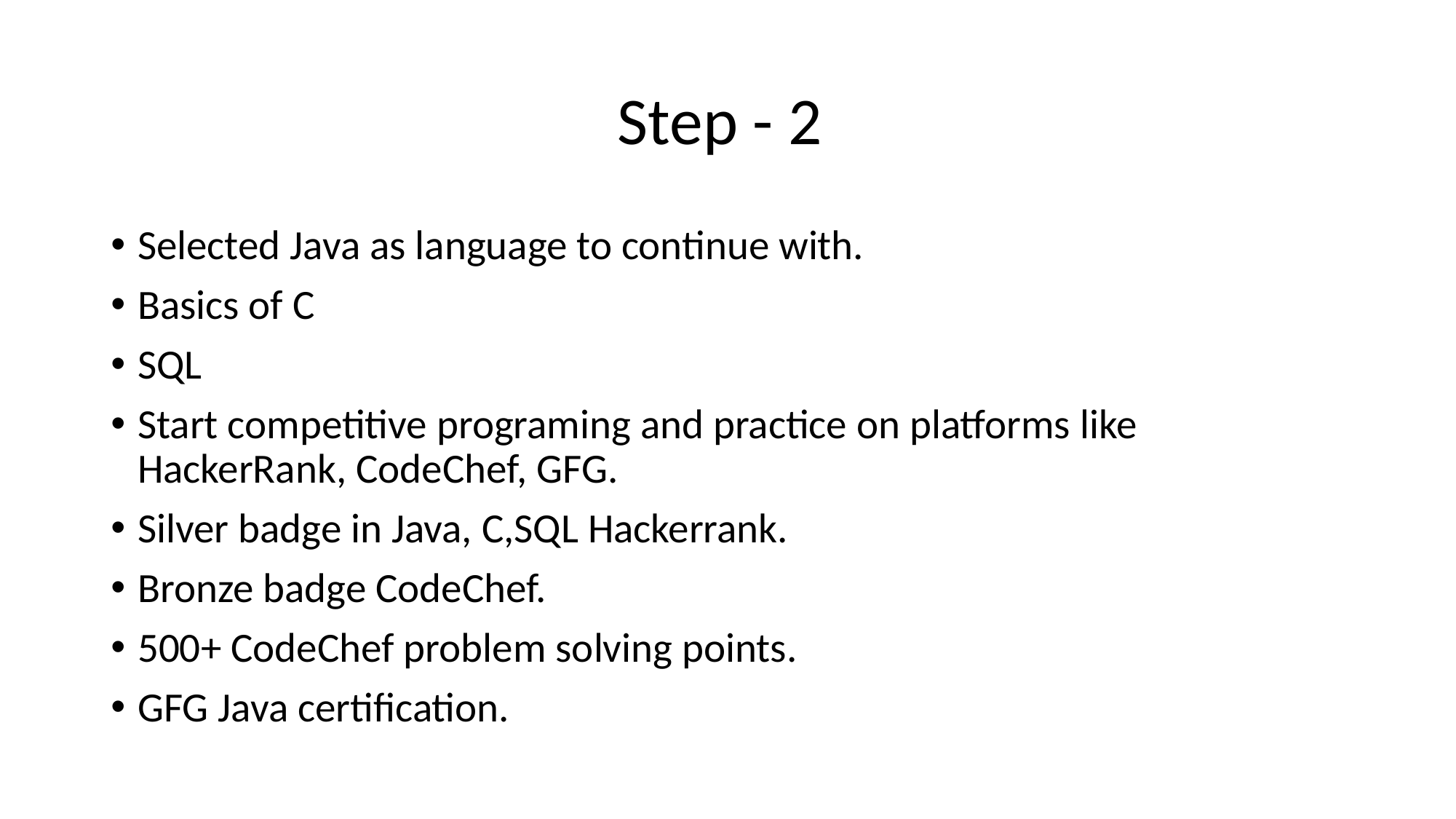

# Step - 2
Selected Java as language to continue with.
Basics of C
SQL
Start competitive programing and practice on platforms like HackerRank, CodeChef, GFG.
Silver badge in Java, C,SQL Hackerrank.
Bronze badge CodeChef.
500+ CodeChef problem solving points.
GFG Java certification.